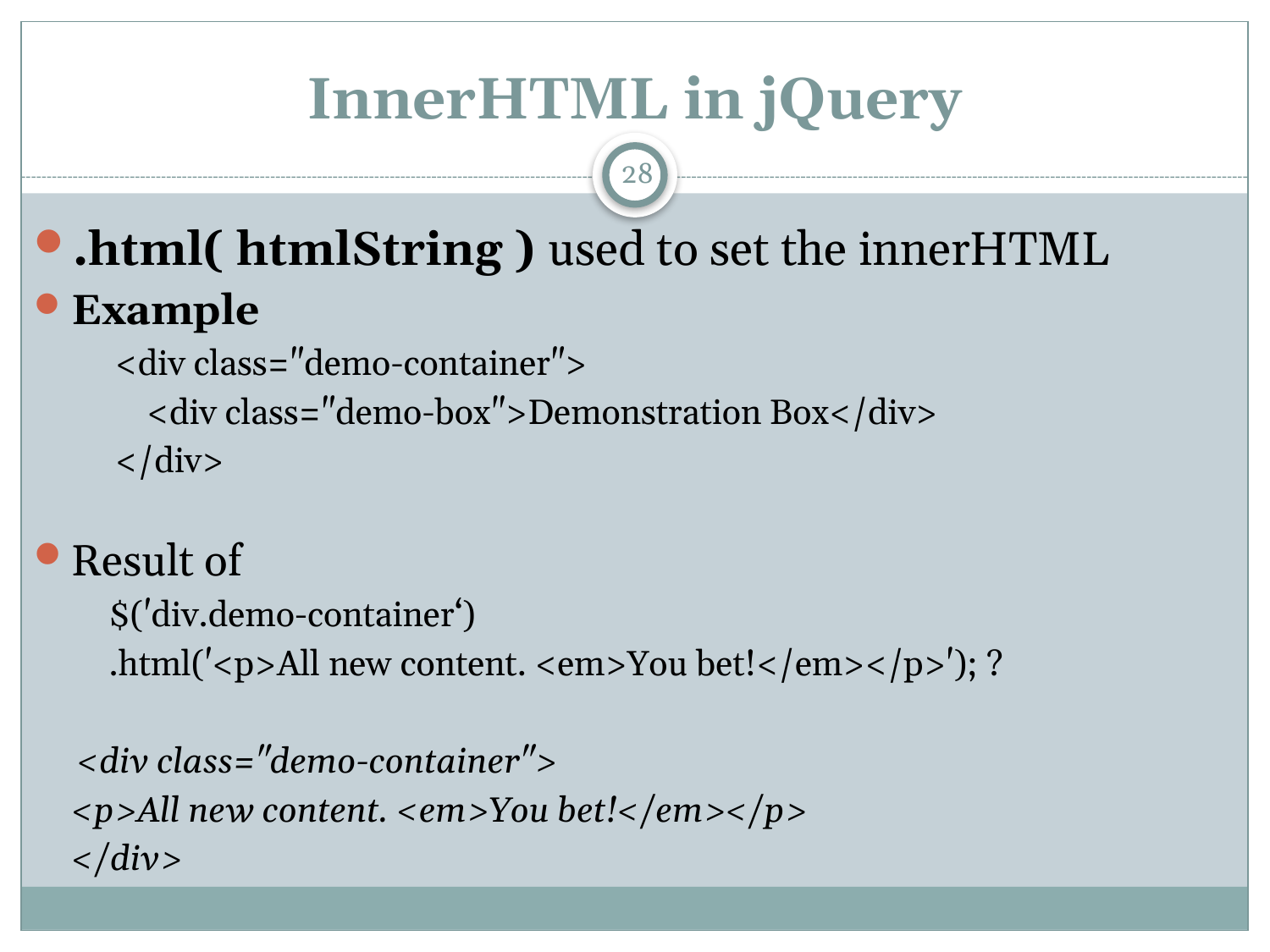

# InnerHTML in jQuery
28
.html( htmlString ) used to set the innerHTML
Example
<div class="demo-container">
	<div class="demo-box">Demonstration Box</div>
</div>

Result of
	$('div.demo-container‘)
	.html('<p>All new content. <em>You bet!</em></p>'); ?

 <div class="demo-container">
<p>All new content. <em>You bet!</em></p>
</div>